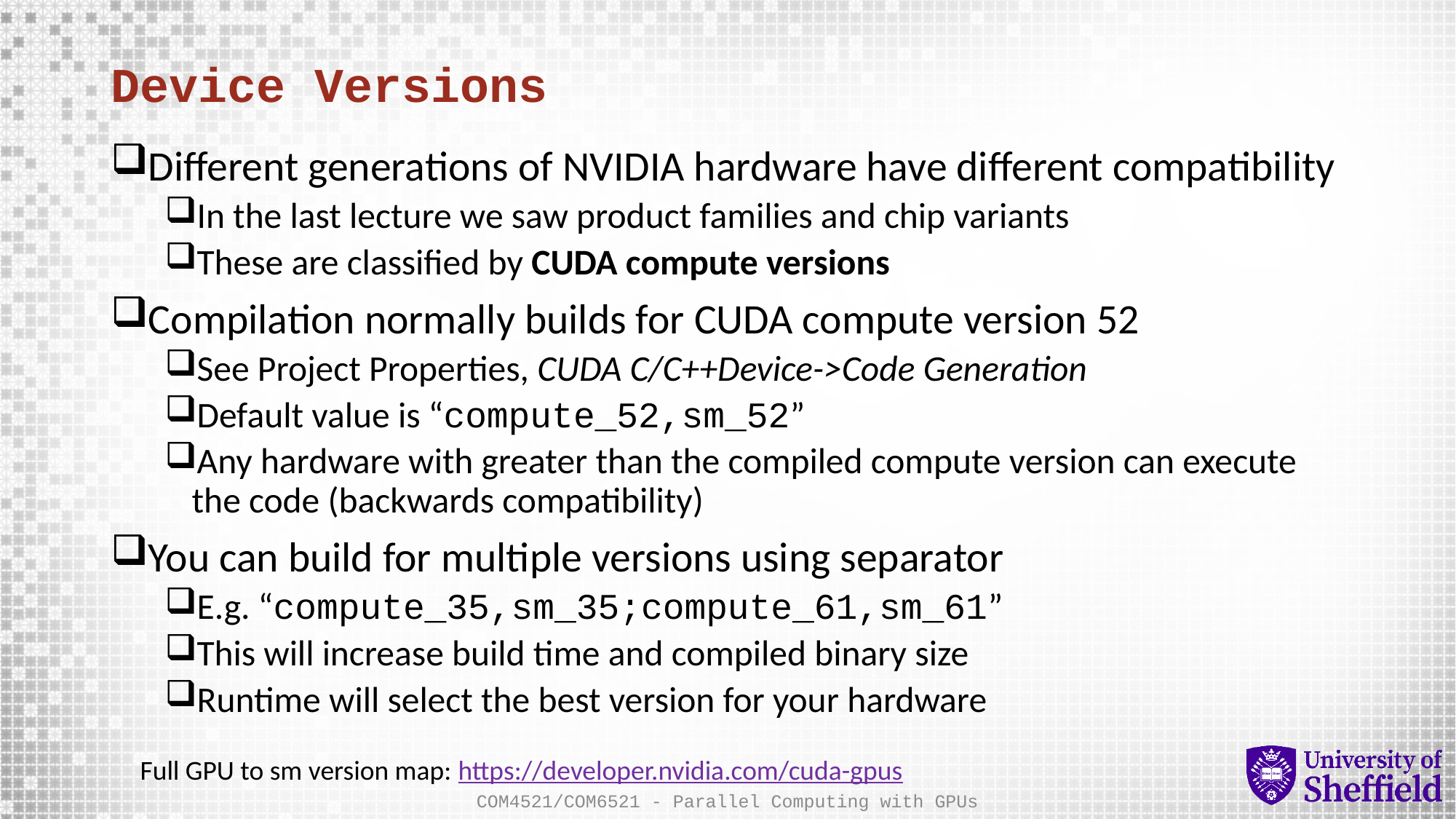

# Device Versions
Different generations of NVIDIA hardware have different compatibility
In the last lecture we saw product families and chip variants
These are classified by CUDA compute versions
Compilation normally builds for CUDA compute version 52
See Project Properties, CUDA C/C++Device->Code Generation
Default value is “compute_52,sm_52”
Any hardware with greater than the compiled compute version can execute the code (backwards compatibility)
You can build for multiple versions using separator
E.g. “compute_35,sm_35;compute_61,sm_61”
This will increase build time and compiled binary size
Runtime will select the best version for your hardware

Full GPU to sm version map: https://developer.nvidia.com/cuda-gpus